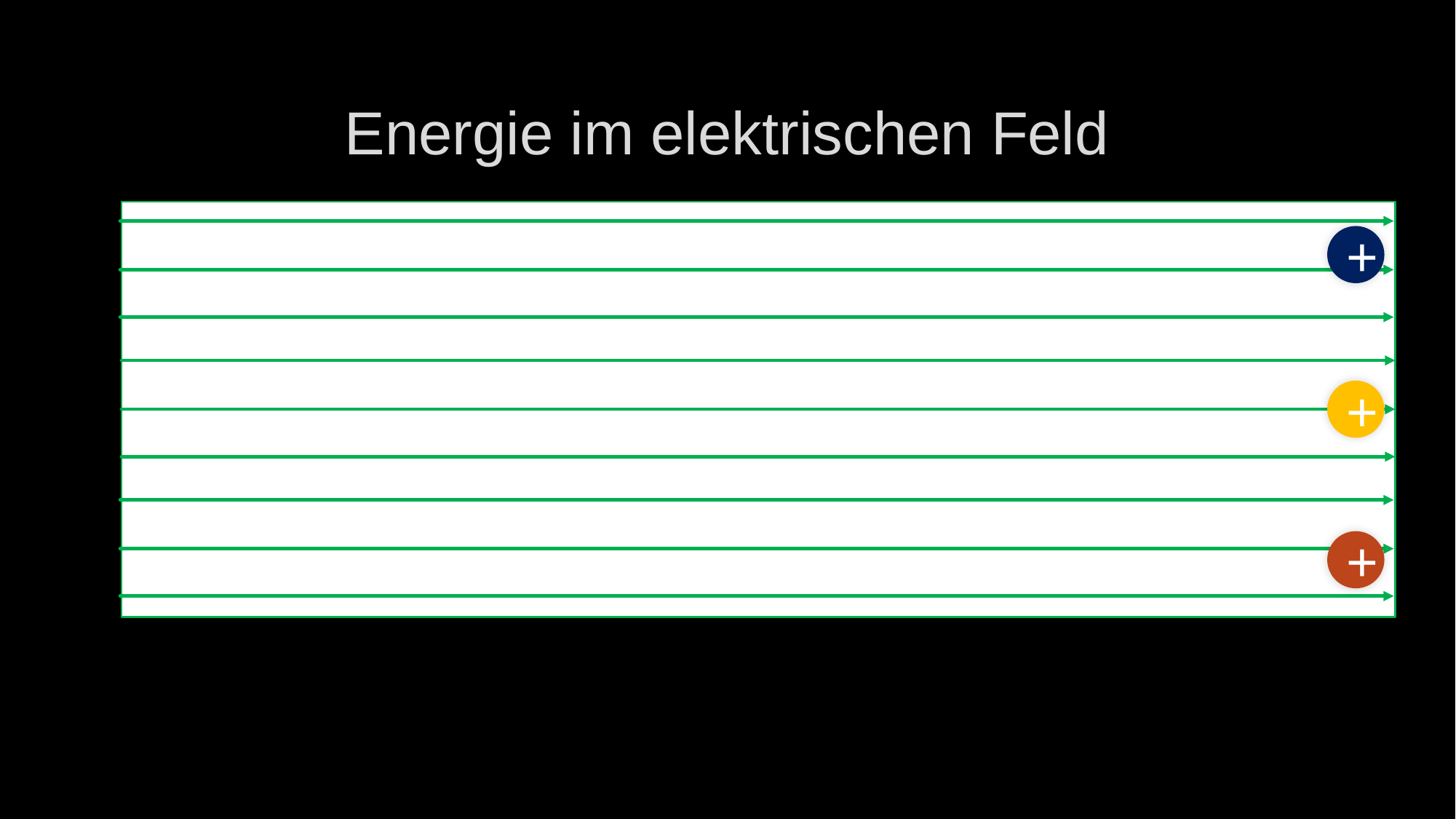

# Energie im elektrischen Feld

+
+
+